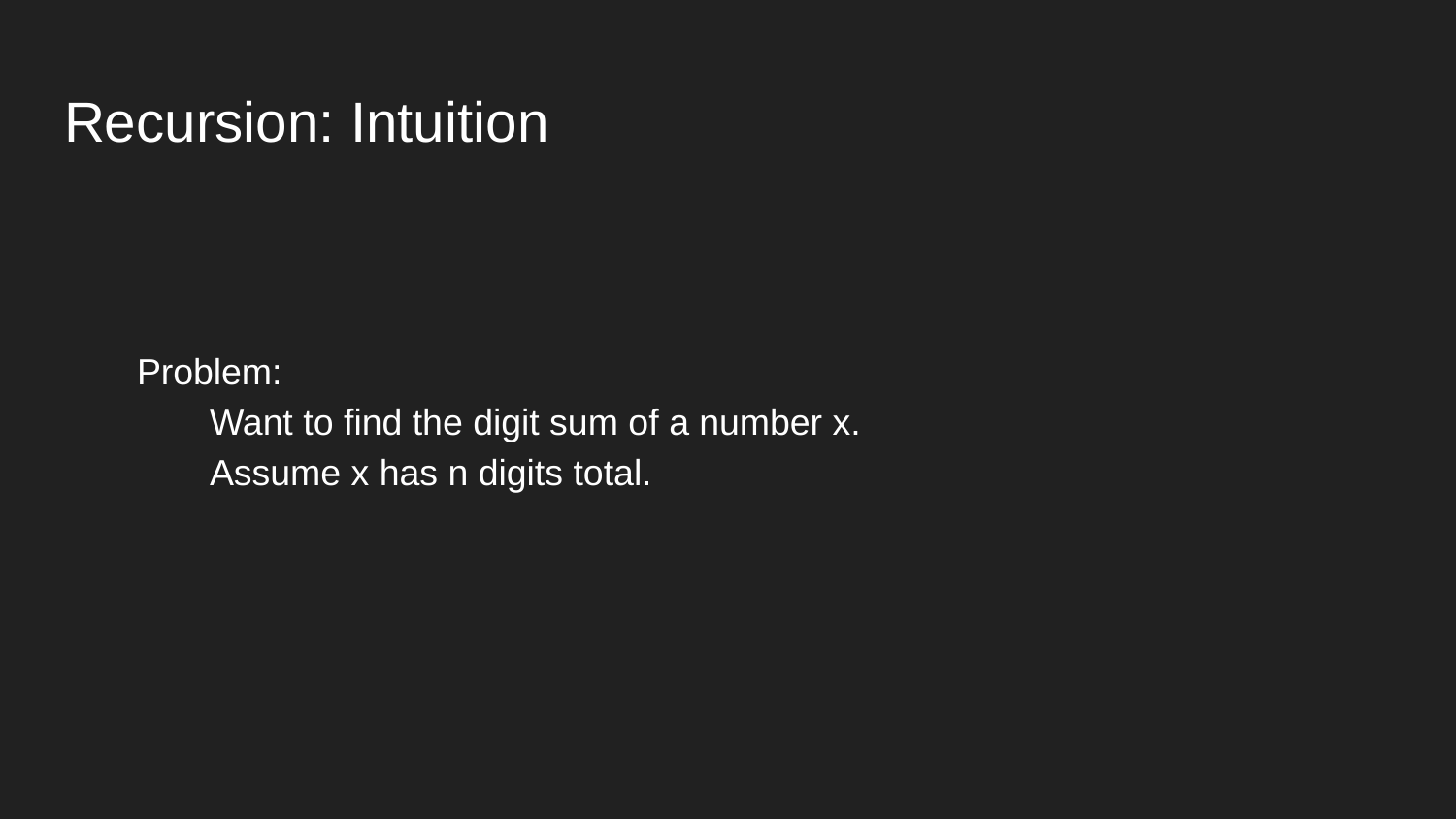

# Recursion: Intuition

Problem:
	Want to find the digit sum of a number x.
Assume x has n digits total.